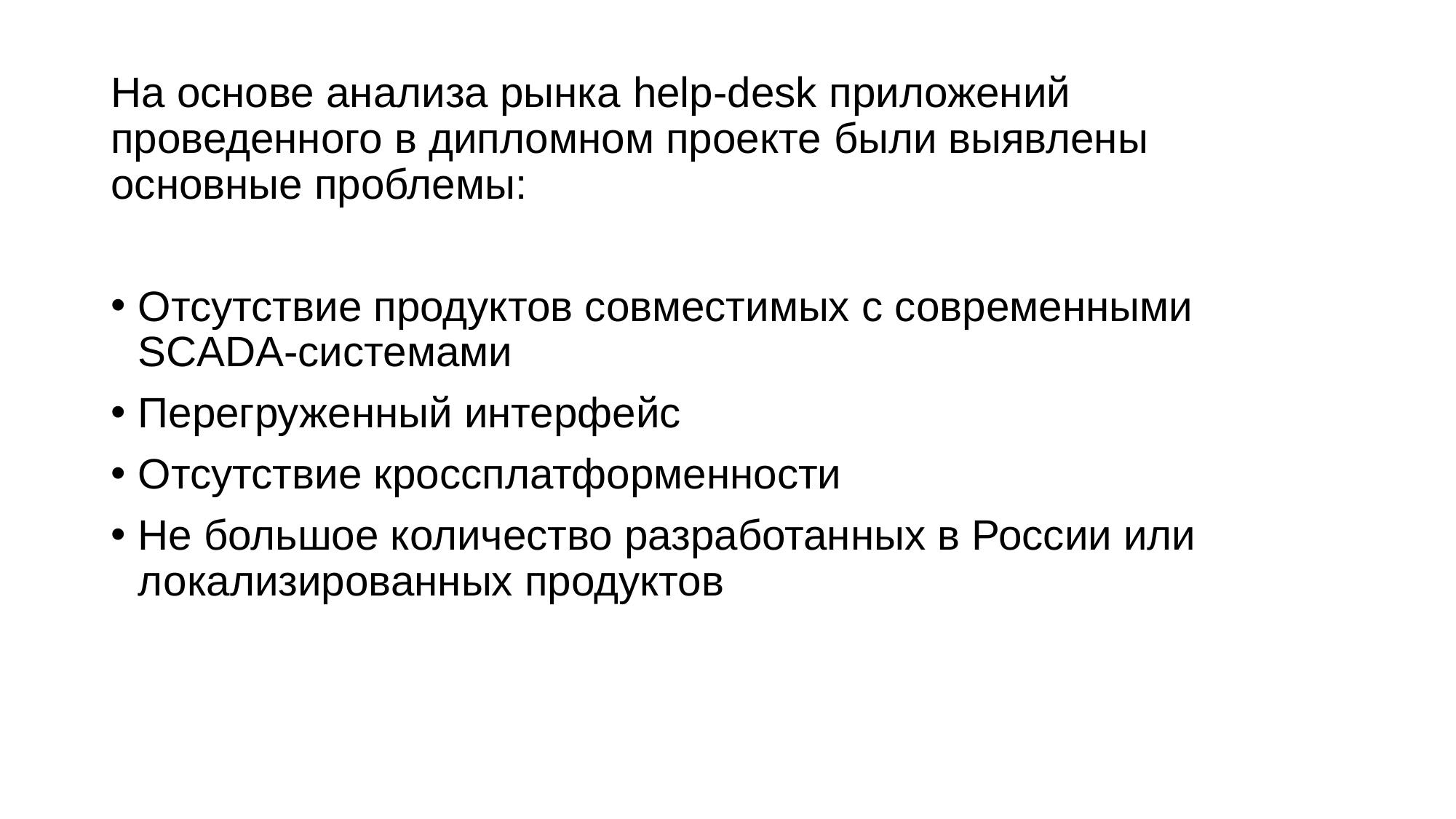

На основе анализа рынка help-desk приложений проведенного в дипломном проекте были выявлены основные проблемы:

Отсутствие продуктов совместимых с современными SCADA-системами
Перегруженный интерфейс
Отсутствие кроссплатформенности
Не большое количество разработанных в России или локализированных продуктов